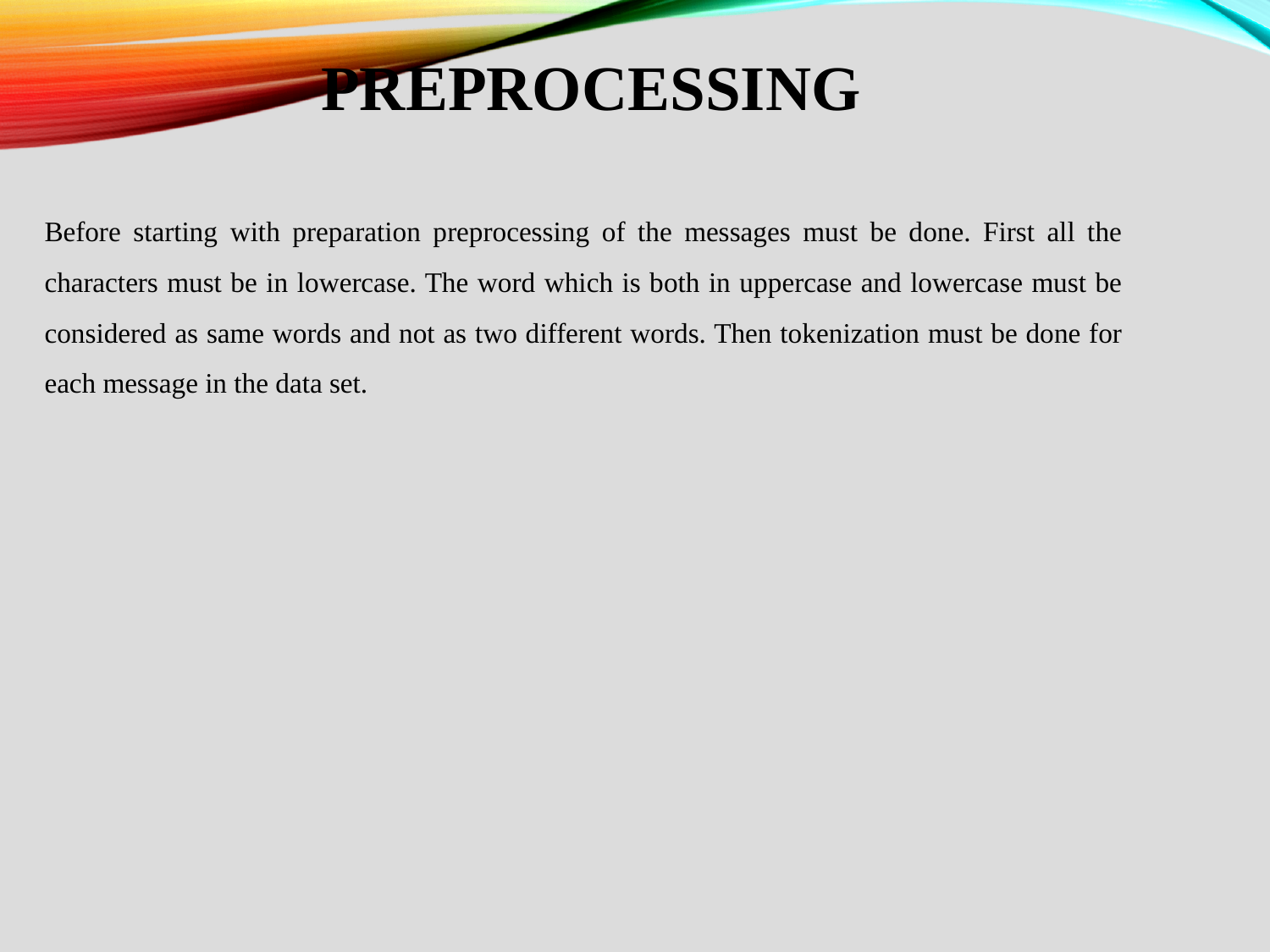

# PREPROCESSING
Before starting with preparation preprocessing of the messages must be done. First all the characters must be in lowercase. The word which is both in uppercase and lowercase must be considered as same words and not as two different words. Then tokenization must be done for each message in the data set.